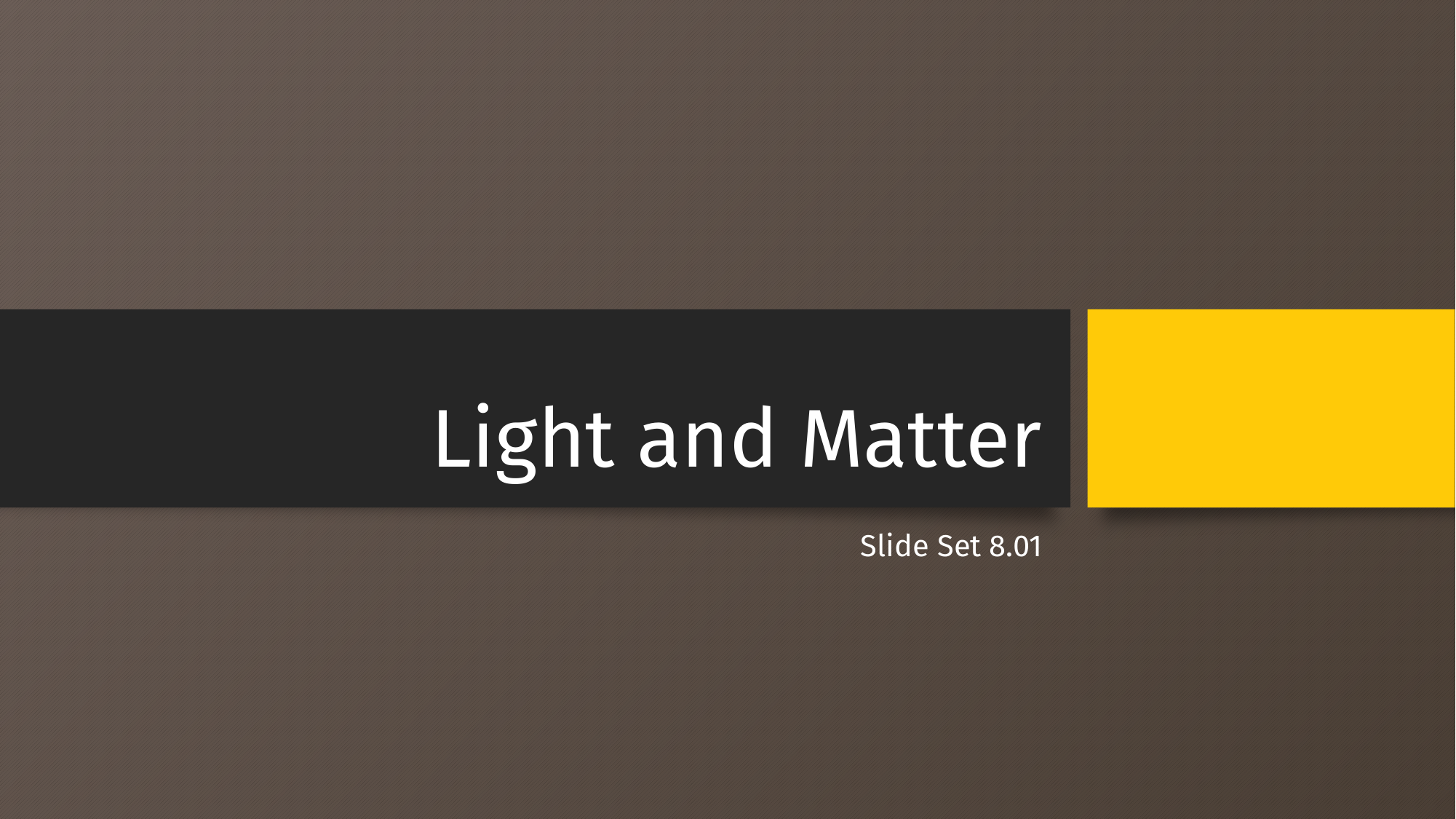

# Light and Matter
Slide Set 8.01